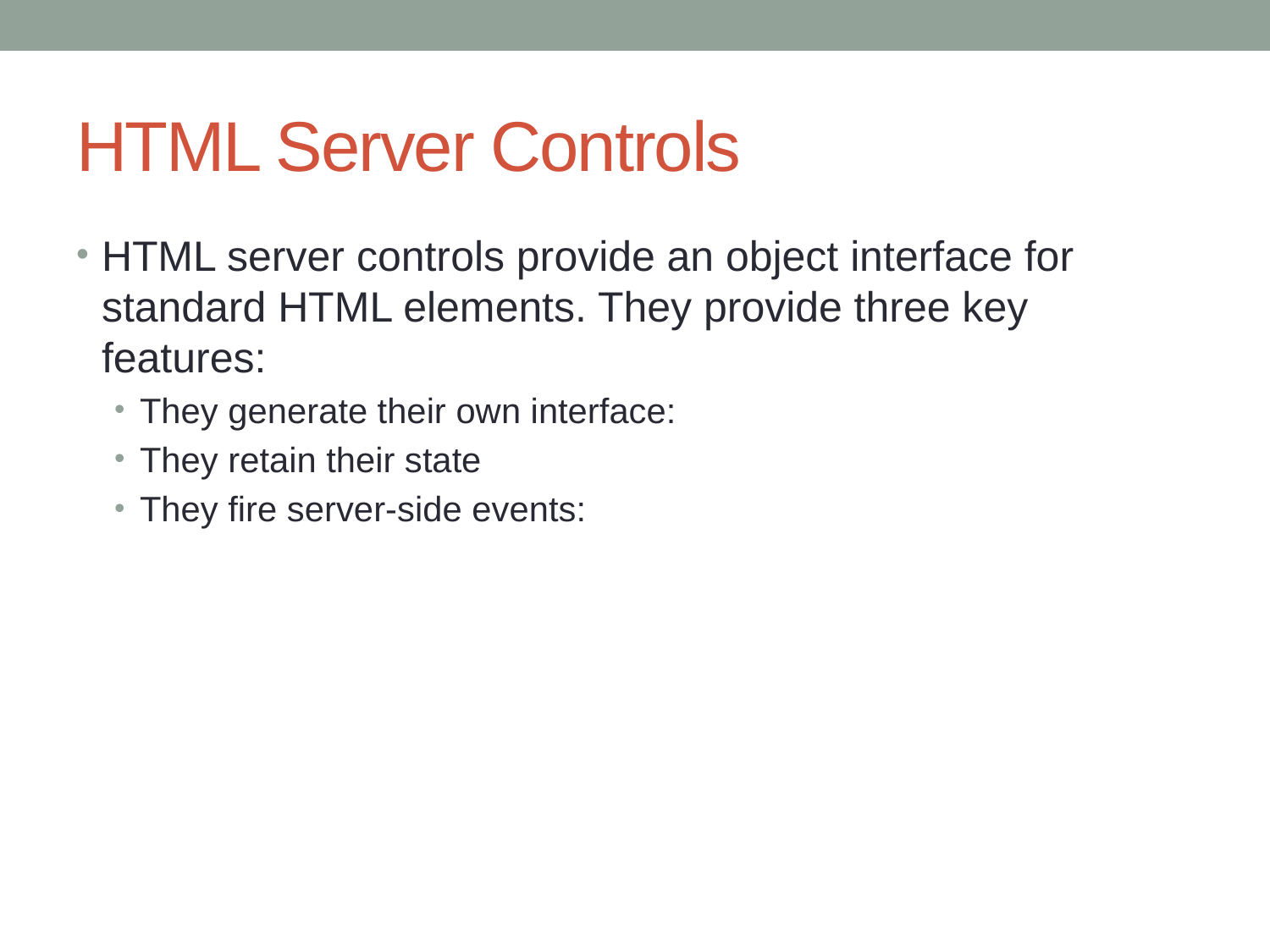

# HTML Server Controls
HTML server controls provide an object interface for standard HTML elements. They provide three key features:
They generate their own interface:
They retain their state
They fire server-side events: